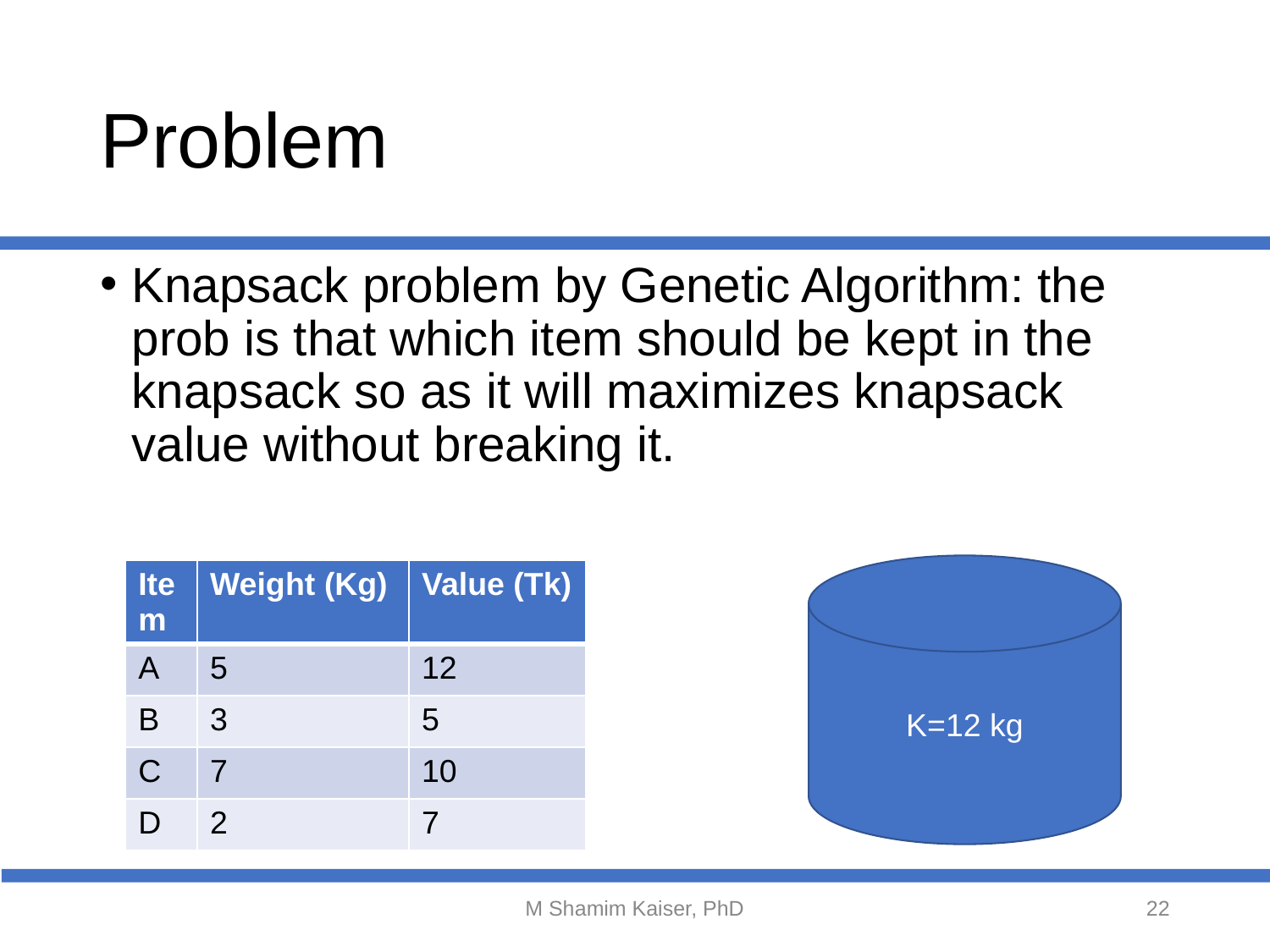

# Problem
Knapsack problem by Genetic Algorithm: the prob is that which item should be kept in the knapsack so as it will maximizes knapsack value without breaking it.
K=12 kg
| Item | Weight (Kg) | Value (Tk) |
| --- | --- | --- |
| A | 5 | 12 |
| B | 3 | 5 |
| C | 7 | 10 |
| D | 2 | 7 |
M Shamim Kaiser, PhD
22